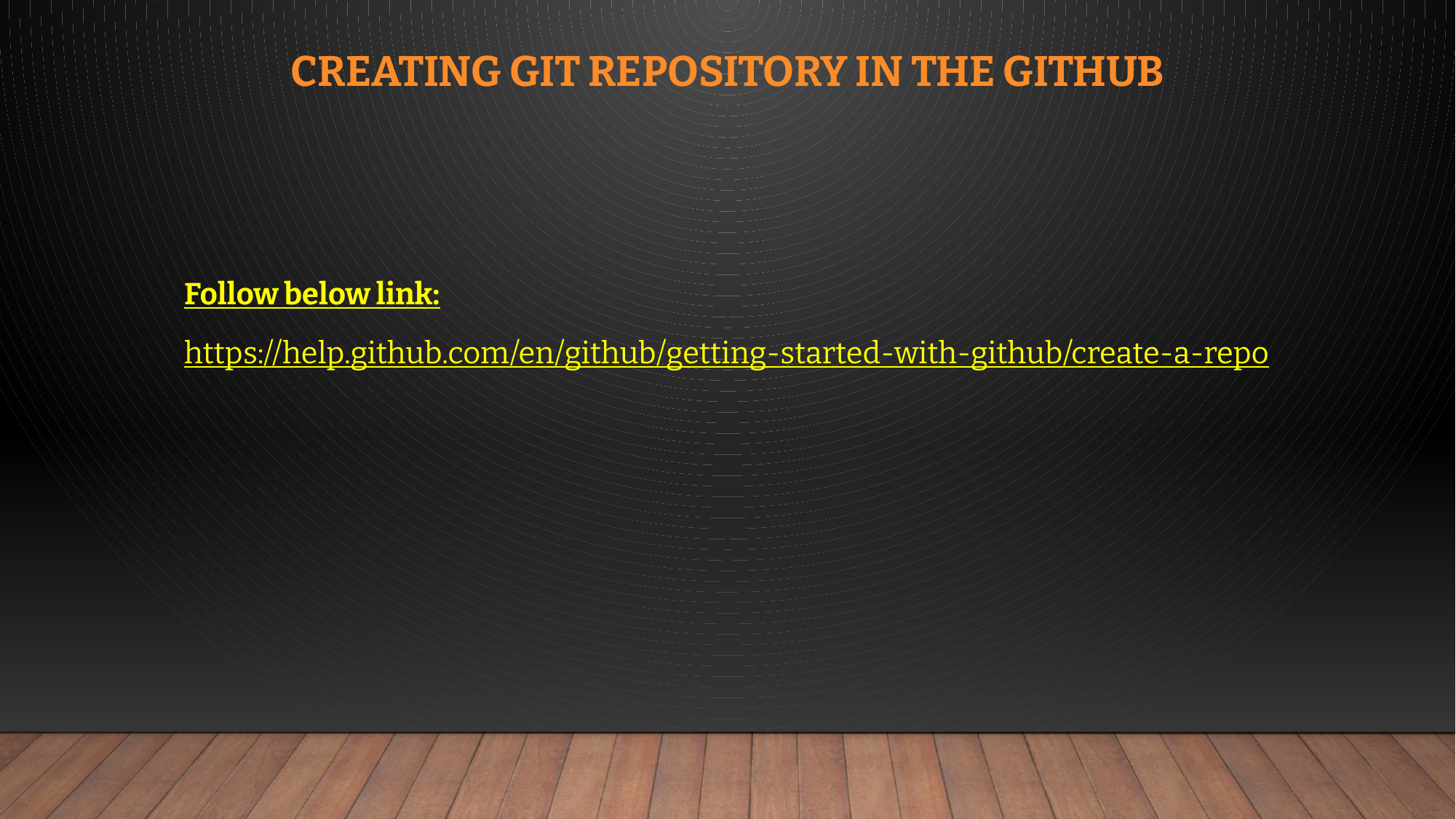

# Creating git repository in the github

Follow below link:
https://help.github.com/en/github/getting-started-with-github/create-a-repo